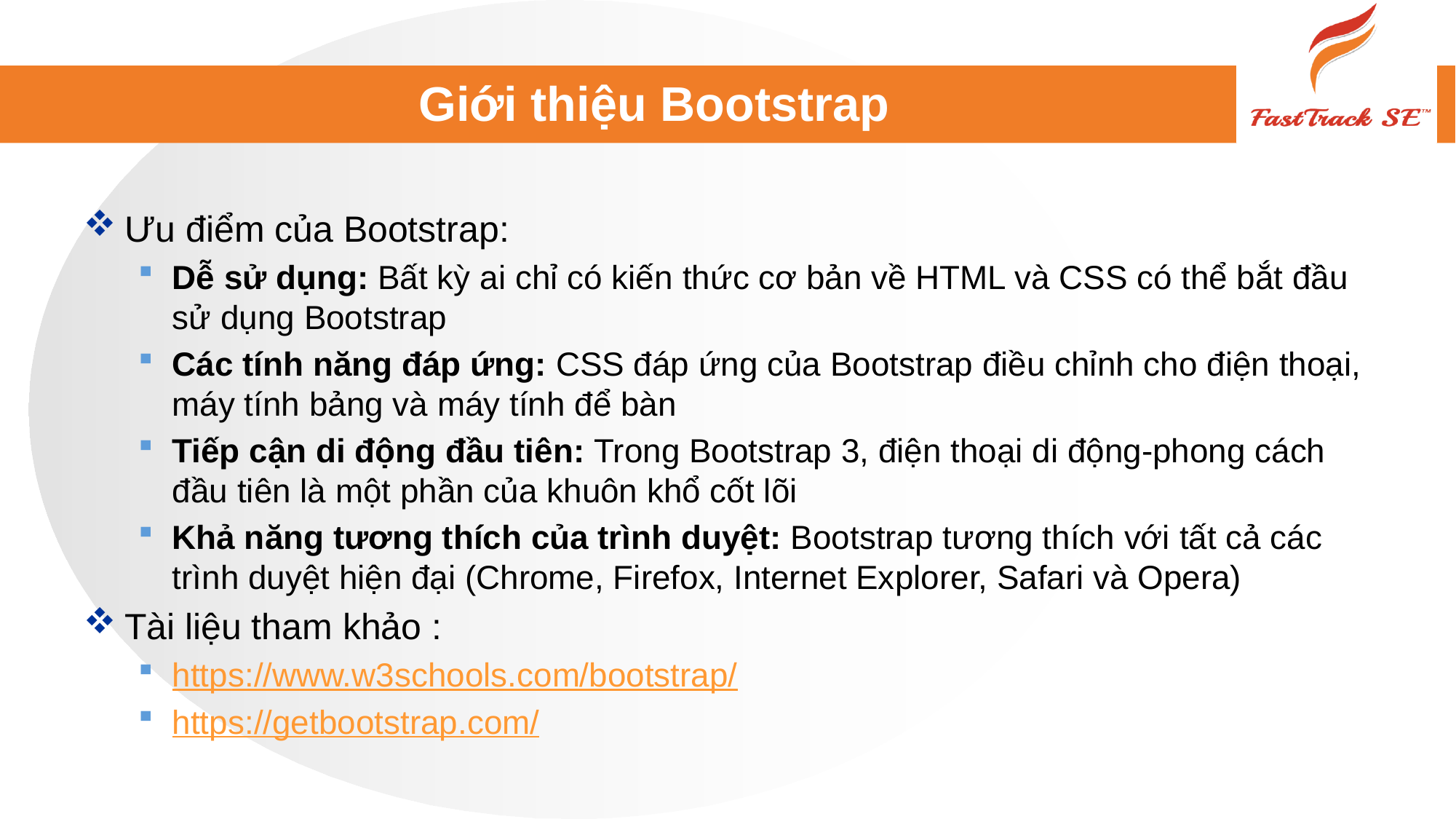

# Giới thiệu Bootstrap
Ưu điểm của Bootstrap:
Dễ sử dụng: Bất kỳ ai chỉ có kiến ​​thức cơ bản về HTML và CSS có thể bắt đầu sử dụng Bootstrap
Các tính năng đáp ứng: CSS đáp ứng của Bootstrap điều chỉnh cho điện thoại, máy tính bảng và máy tính để bàn
Tiếp cận di động đầu tiên: Trong Bootstrap 3, điện thoại di động-phong cách đầu tiên là một phần của khuôn khổ cốt lõi
Khả năng tương thích của trình duyệt: Bootstrap tương thích với tất cả các trình duyệt hiện đại (Chrome, Firefox, Internet Explorer, Safari và Opera)
Tài liệu tham khảo :
https://www.w3schools.com/bootstrap/
https://getbootstrap.com/